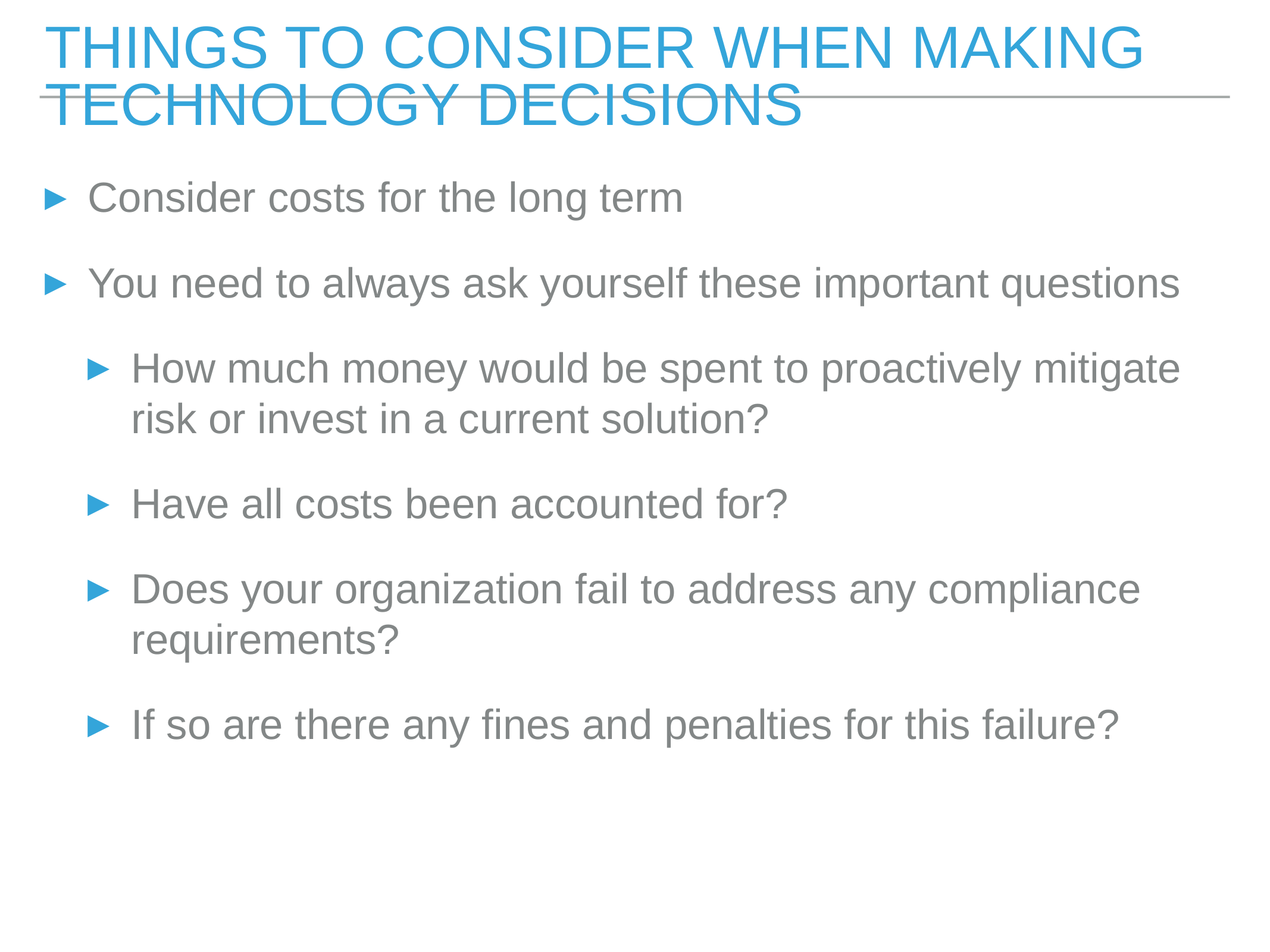

# Things to consider when making technology decisions
Consider costs for the long term
You need to always ask yourself these important questions
How much money would be spent to proactively mitigate risk or invest in a current solution?
Have all costs been accounted for?
Does your organization fail to address any compliance requirements?
If so are there any fines and penalties for this failure?